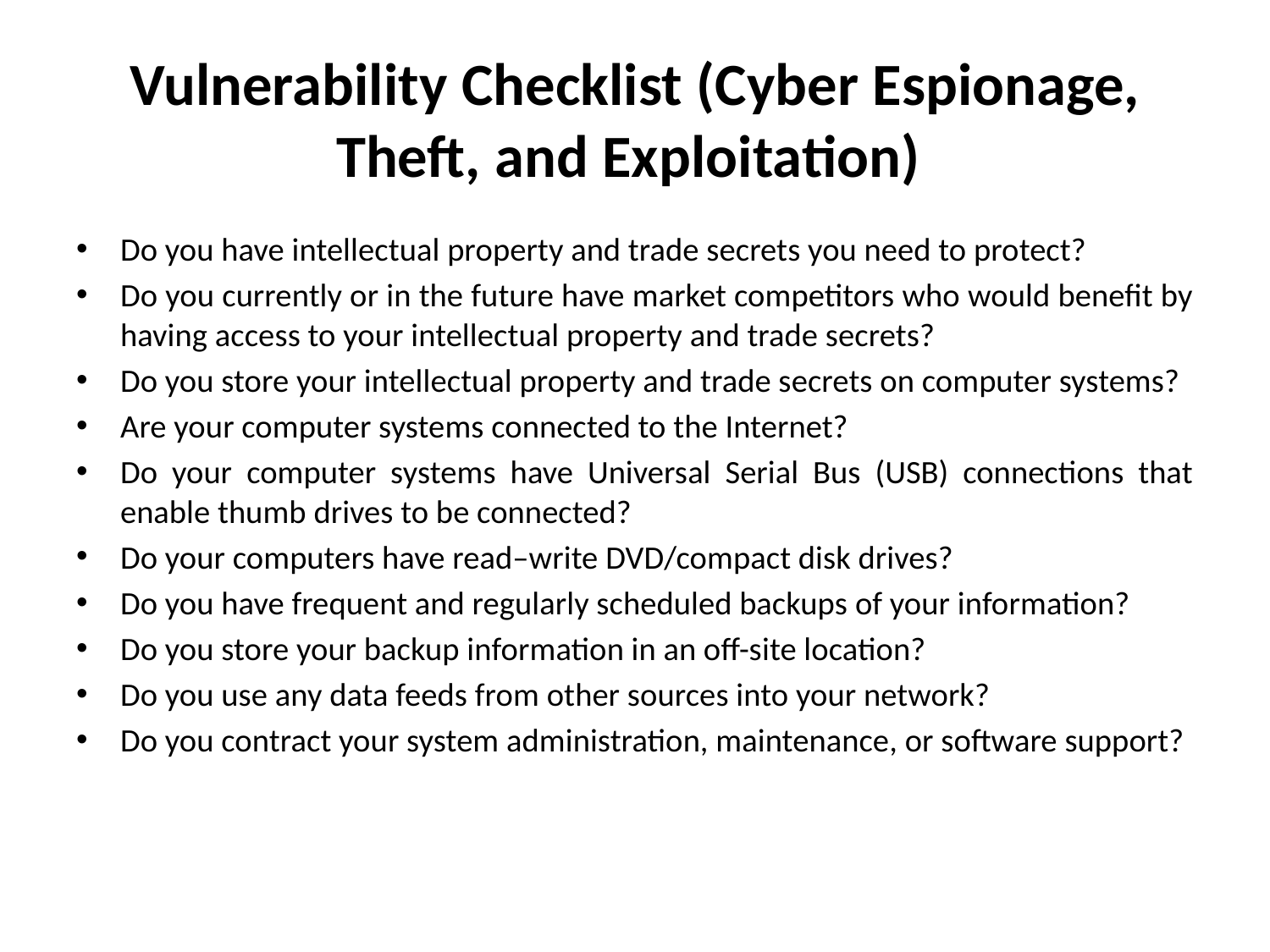

# Vulnerability Checklist (Cyber Espionage, Theft, and Exploitation)
Do you have intellectual property and trade secrets you need to protect?
Do you currently or in the future have market competitors who would benefit by having access to your intellectual property and trade secrets?
Do you store your intellectual property and trade secrets on computer systems?
Are your computer systems connected to the Internet?
Do your computer systems have Universal Serial Bus (USB) connections that enable thumb drives to be connected?
Do your computers have read–write DVD/compact disk drives?
Do you have frequent and regularly scheduled backups of your information?
Do you store your backup information in an off-site location?
Do you use any data feeds from other sources into your network?
Do you contract your system administration, maintenance, or software support?